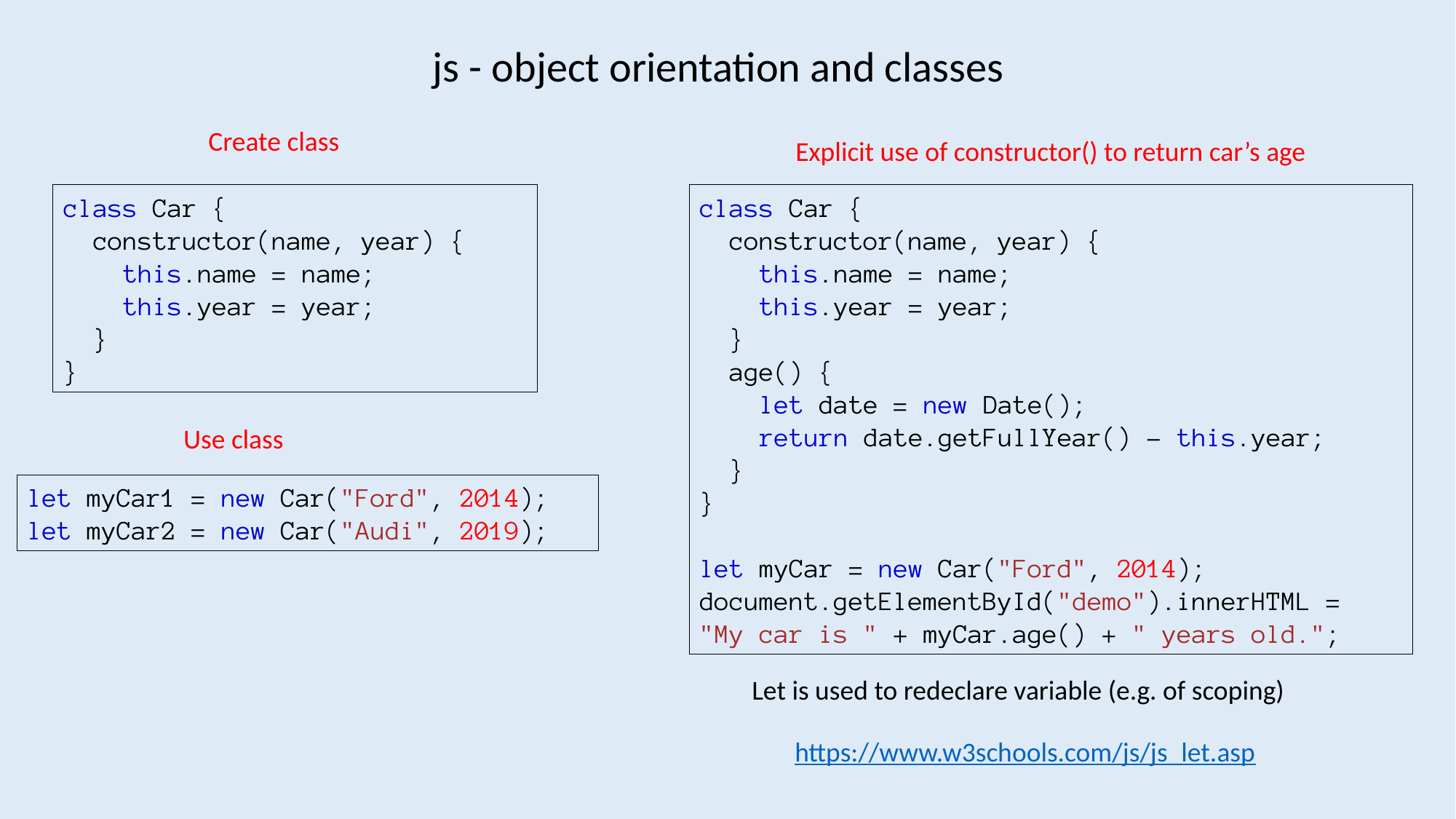

js - object orientation and classes
Create class
Explicit use of constructor() to return car’s age
class Car {
  constructor(name, year) {
    this.name = name;
    this.year = year;
  }
}
class Car {
  constructor(name, year) {
    this.name = name;
    this.year = year;
  }
  age() {
    let date = new Date();
    return date.getFullYear() - this.year;
  }
}
let myCar = new Car("Ford", 2014);
document.getElementById("demo").innerHTML =
"My car is " + myCar.age() + " years old.";
Use class
let myCar1 = new Car("Ford", 2014);
let myCar2 = new Car("Audi", 2019);
Let is used to redeclare variable (e.g. of scoping)
https://www.w3schools.com/js/js_let.asp